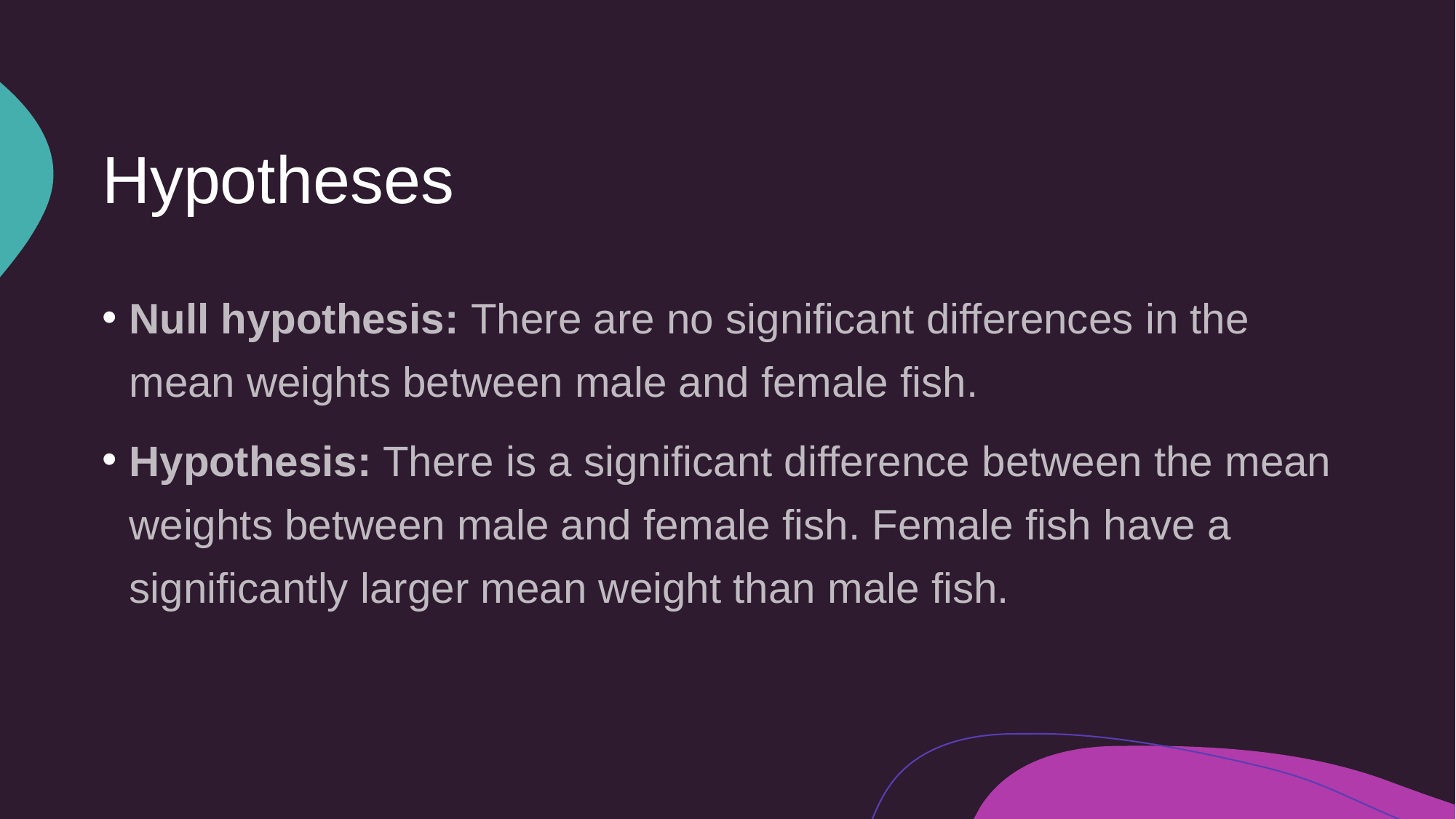

# Hypotheses
Null hypothesis: There are no significant differences in the mean weights between male and female fish.
Hypothesis: There is a significant difference between the mean weights between male and female fish. Female fish have a significantly larger mean weight than male fish.